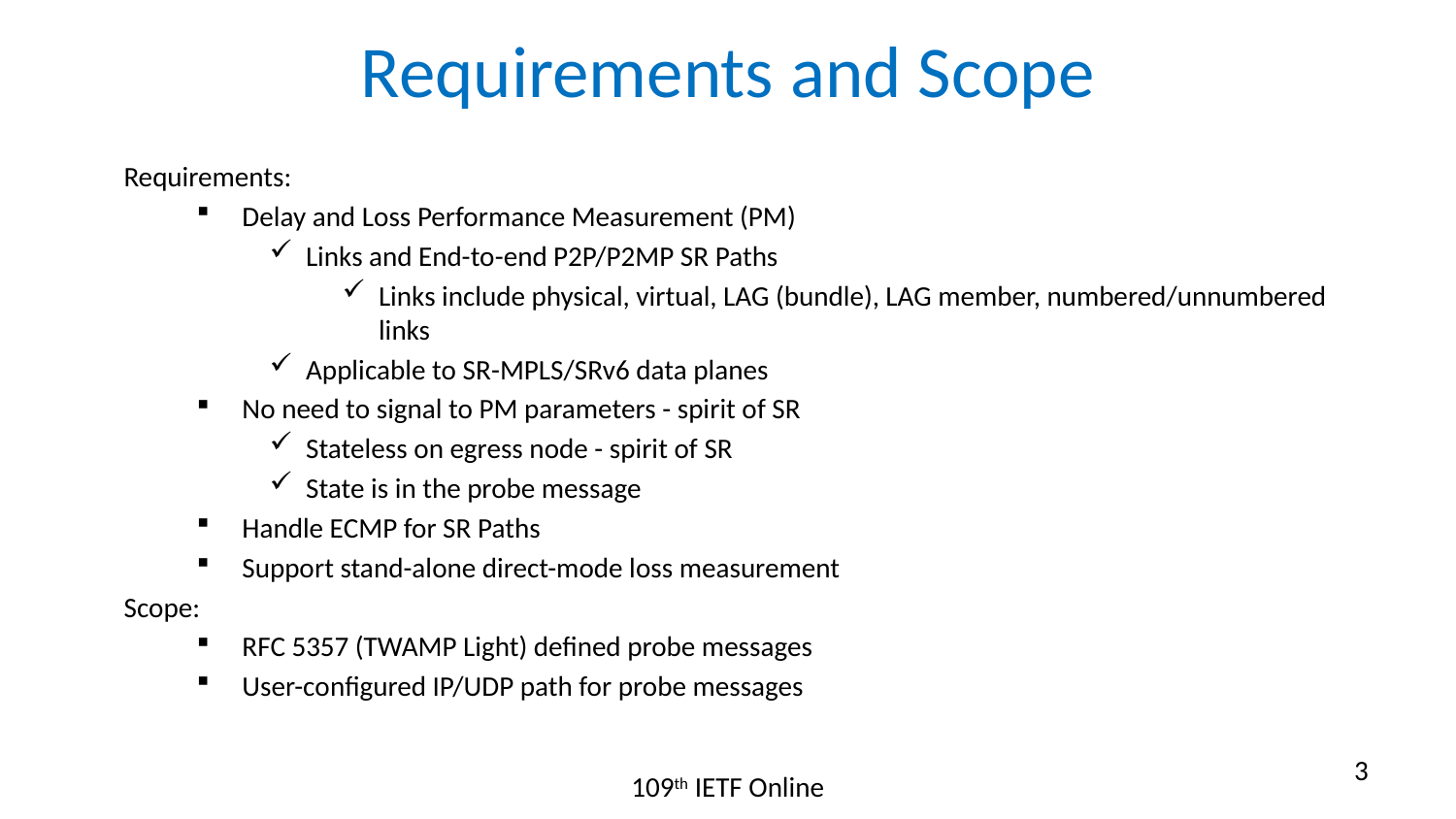

# Requirements and Scope
Requirements:
Delay and Loss Performance Measurement (PM)
Links and End-to-end P2P/P2MP SR Paths
Links include physical, virtual, LAG (bundle), LAG member, numbered/unnumbered links
Applicable to SR-MPLS/SRv6 data planes
No need to signal to PM parameters - spirit of SR
Stateless on egress node - spirit of SR
State is in the probe message
Handle ECMP for SR Paths
Support stand-alone direct-mode loss measurement
Scope:
RFC 5357 (TWAMP Light) defined probe messages
User-configured IP/UDP path for probe messages

3
109th IETF Online